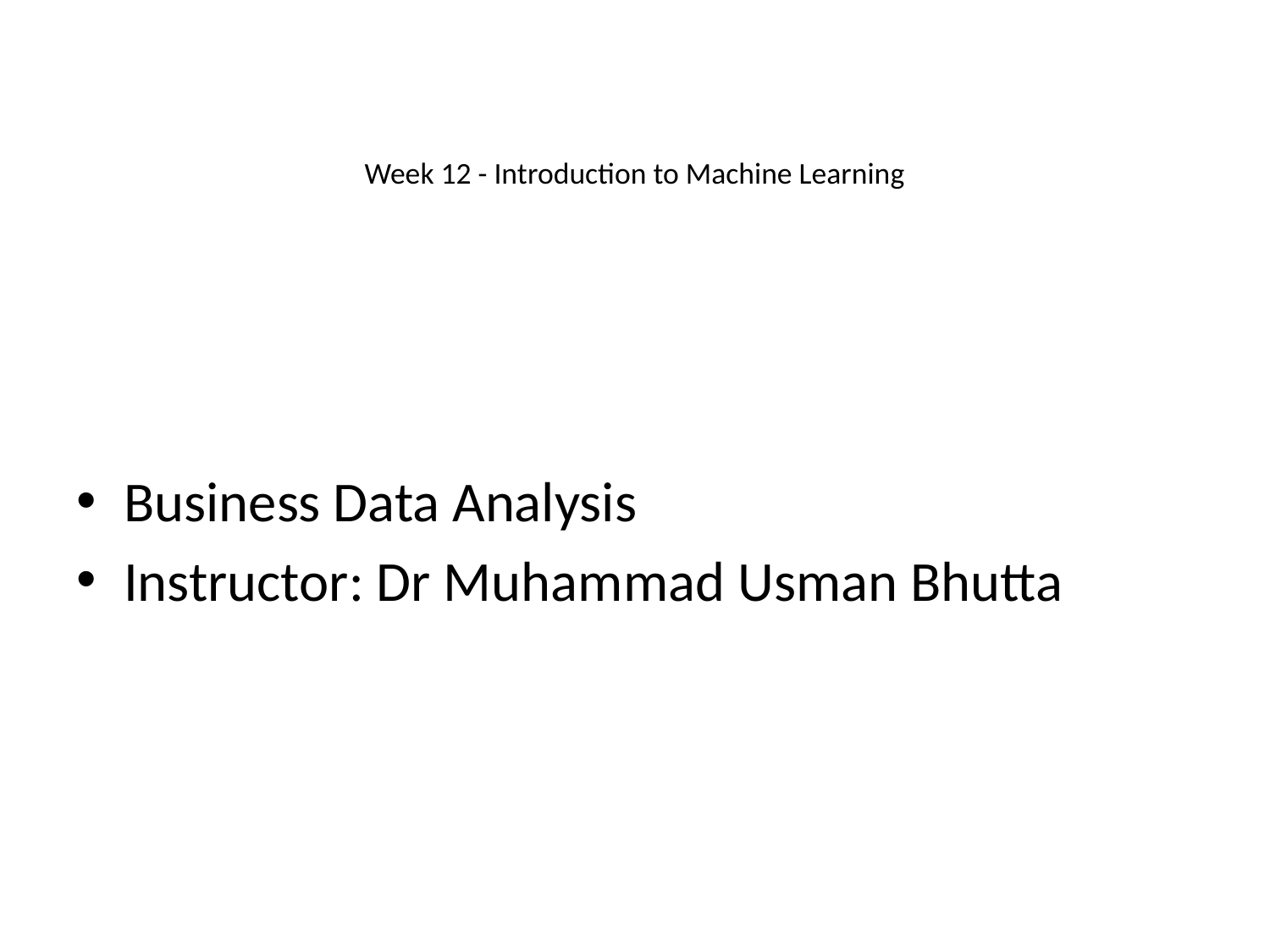

# Week 12 - Introduction to Machine Learning

Business Data Analysis
Instructor: Dr Muhammad Usman Bhutta